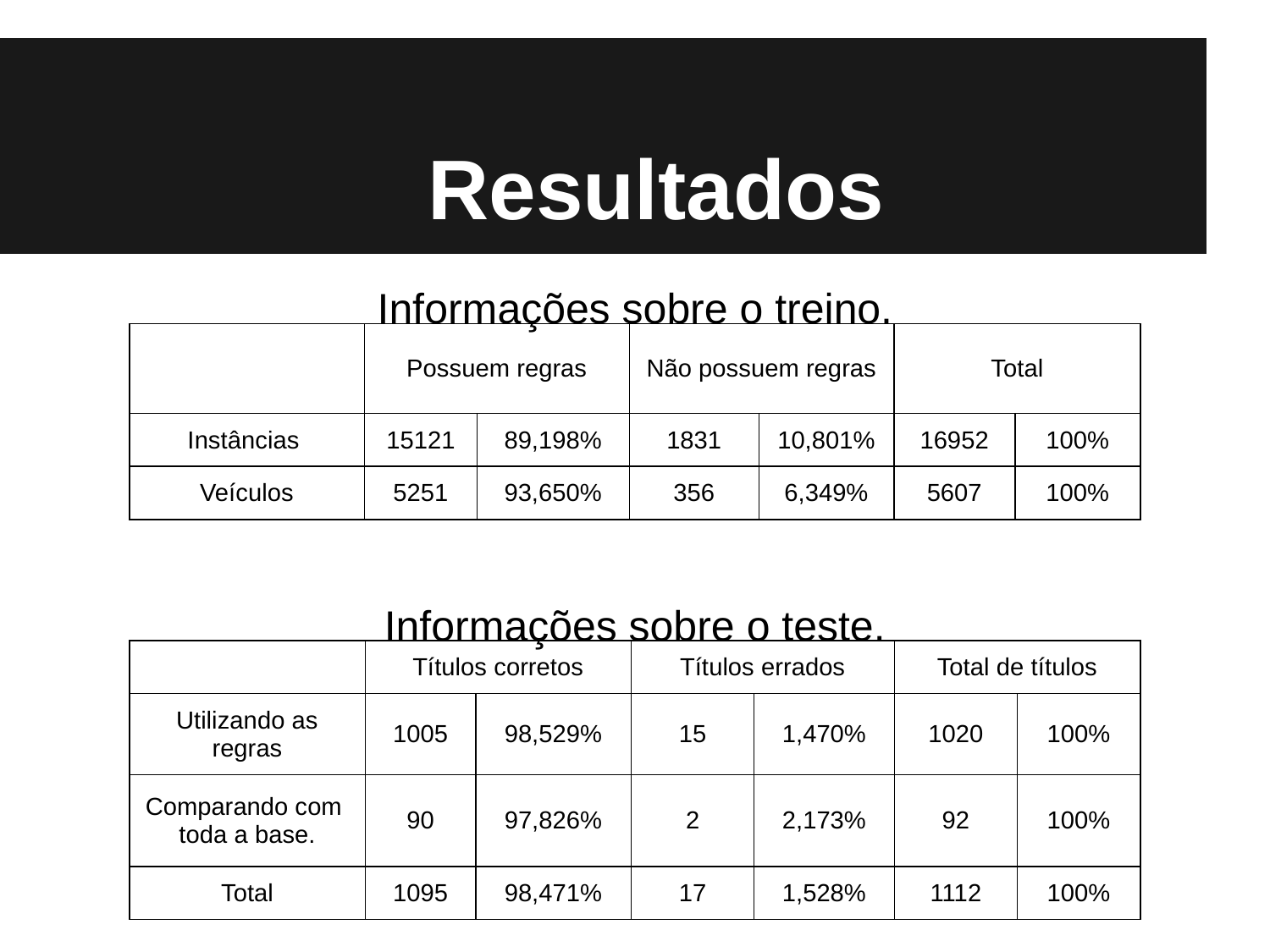

# Resultados
Informações sobre o treino.
|  | Possuem regras |  | Não possuem regras |  | Total |  |
| --- | --- | --- | --- | --- | --- | --- |
| Instâncias | 15121 | 89,198% | 1831 | 10,801% | 16952 | 100% |
| Veículos | 5251 | 93,650% | 356 | 6,349% | 5607 | 100% |
Informações sobre o teste.
|  | Títulos corretos |  | Títulos errados |  | Total de títulos |  |
| --- | --- | --- | --- | --- | --- | --- |
| Utilizando as regras | 1005 | 98,529% | 15 | 1,470% | 1020 | 100% |
| Comparando com toda a base. | 90 | 97,826% | 2 | 2,173% | 92 | 100% |
| Total | 1095 | 98,471% | 17 | 1,528% | 1112 | 100% |